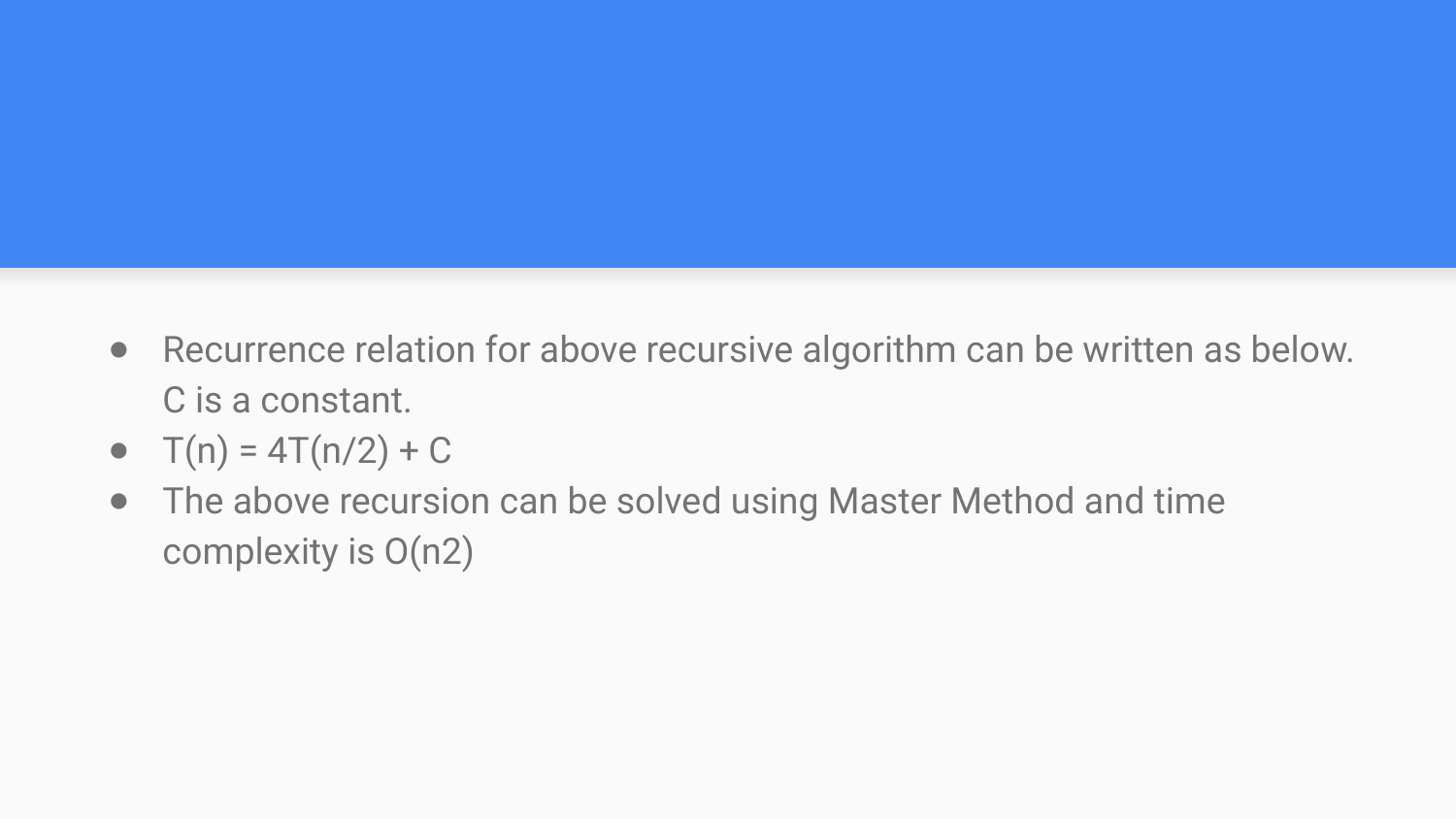

#
Recurrence relation for above recursive algorithm can be written as below. C is a constant.
T(n) = 4T(n/2) + C
The above recursion can be solved using Master Method and time complexity is O(n2)